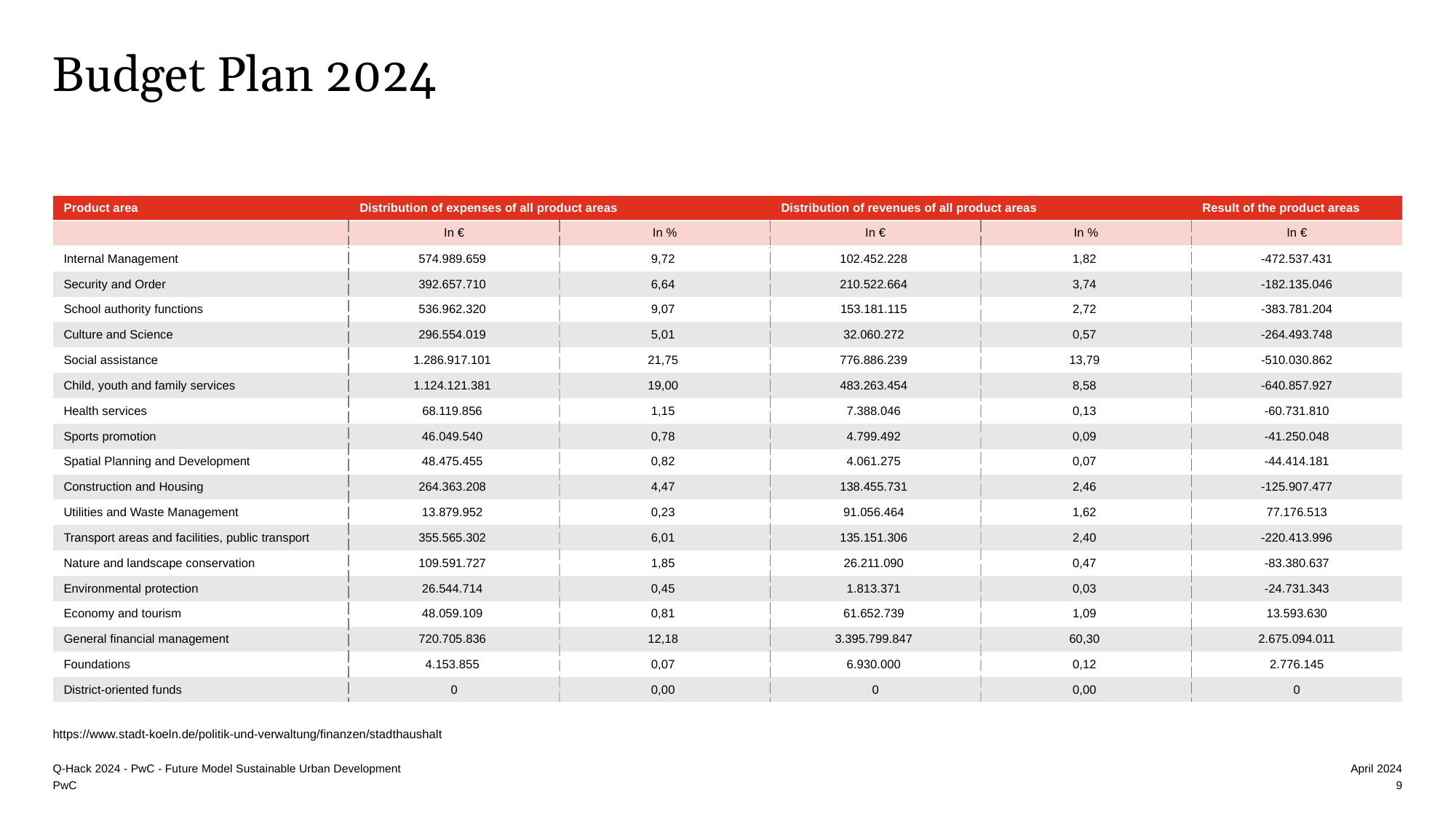

# Budget Plan 2024
| Product area | Distribution of expenses of all product areas |  | Distribution of revenues of all product areas |  | Result of the product areas |
| --- | --- | --- | --- | --- | --- |
|  | In € | In % | In € | In % | In € |
| Internal Management | 574.989.659 | 9,72 | 102.452.228 | 1,82 | -472.537.431 |
| Security and Order | 392.657.710 | 6,64 | 210.522.664 | 3,74 | -182.135.046 |
| School authority functions | 536.962.320 | 9,07 | 153.181.115 | 2,72 | -383.781.204 |
| Culture and Science | 296.554.019 | 5,01 | 32.060.272 | 0,57 | -264.493.748 |
| Social assistance | 1.286.917.101 | 21,75 | 776.886.239 | 13,79 | -510.030.862 |
| Child, youth and family services | 1.124.121.381 | 19,00 | 483.263.454 | 8,58 | -640.857.927 |
| Health services | 68.119.856 | 1,15 | 7.388.046 | 0,13 | -60.731.810 |
| Sports promotion | 46.049.540 | 0,78 | 4.799.492 | 0,09 | -41.250.048 |
| Spatial Planning and Development | 48.475.455 | 0,82 | 4.061.275 | 0,07 | -44.414.181 |
| Construction and Housing | 264.363.208 | 4,47 | 138.455.731 | 2,46 | -125.907.477 |
| Utilities and Waste Management | 13.879.952 | 0,23 | 91.056.464 | 1,62 | 77.176.513 |
| Transport areas and facilities, public transport | 355.565.302 | 6,01 | 135.151.306 | 2,40 | -220.413.996 |
| Nature and landscape conservation | 109.591.727 | 1,85 | 26.211.090 | 0,47 | -83.380.637 |
| Environmental protection | 26.544.714 | 0,45 | 1.813.371 | 0,03 | -24.731.343 |
| Economy and tourism | 48.059.109 | 0,81 | 61.652.739 | 1,09 | 13.593.630 |
| General financial management | 720.705.836 | 12,18 | 3.395.799.847 | 60,30 | 2.675.094.011 |
| Foundations | 4.153.855 | 0,07 | 6.930.000 | 0,12 | 2.776.145 |
| District-oriented funds | 0 | 0,00 | 0 | 0,00 | 0 |
https://www.stadt-koeln.de/politik-und-verwaltung/finanzen/stadthaushalt
Q-Hack 2024 - PwC - Future Model Sustainable Urban Development
April 2024
9